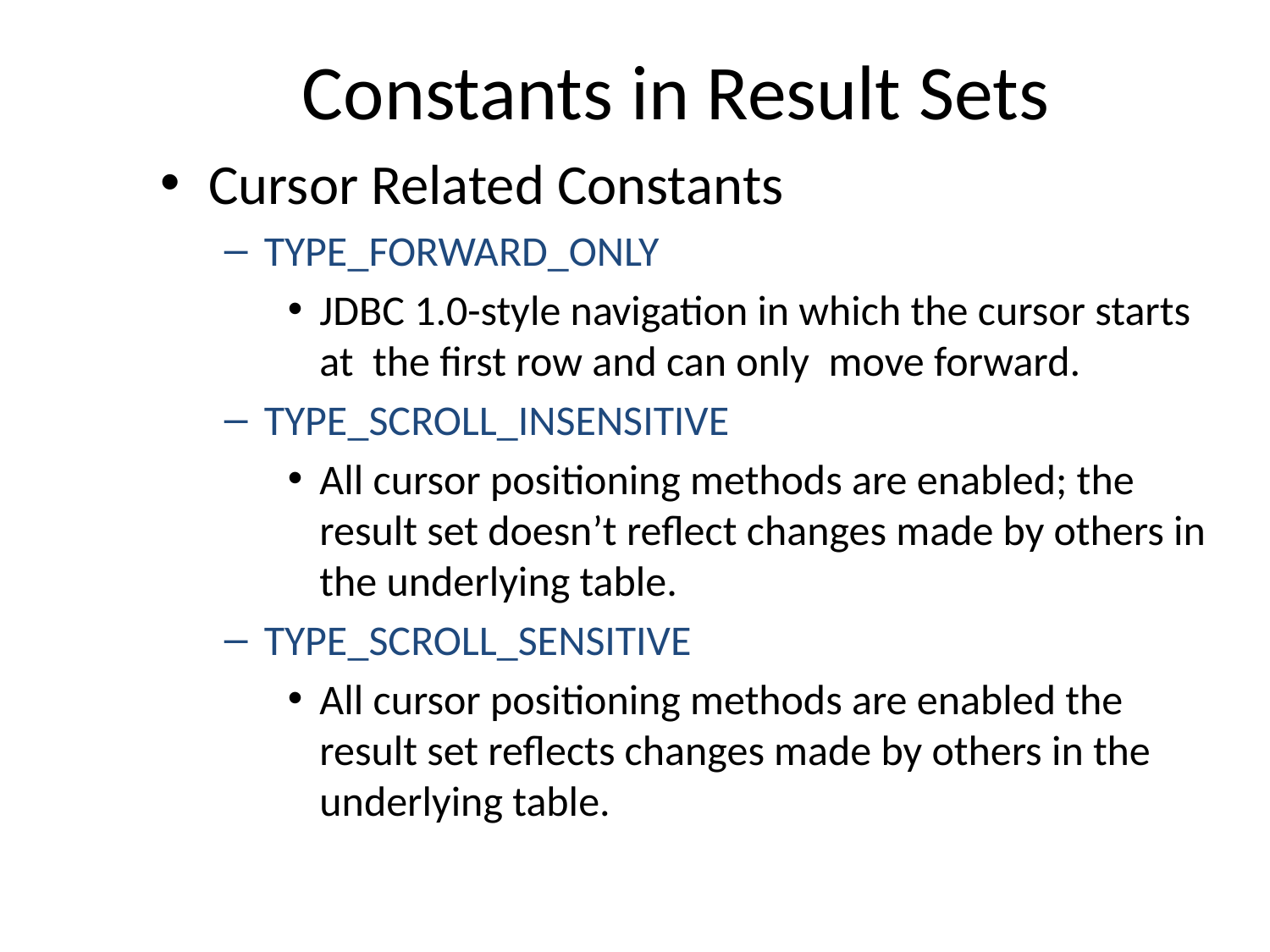

# Constants in Result Sets
Cursor Related Constants
TYPE_FORWARD_ONLY
JDBC 1.0-style navigation in which the cursor starts at  the first row and can only  move forward.
TYPE_SCROLL_INSENSITIVE
All cursor positioning methods are enabled; the result set doesn’t reflect changes made by others in the underlying table.
TYPE_SCROLL_SENSITIVE
All cursor positioning methods are enabled the result set reflects changes made by others in the underlying table.